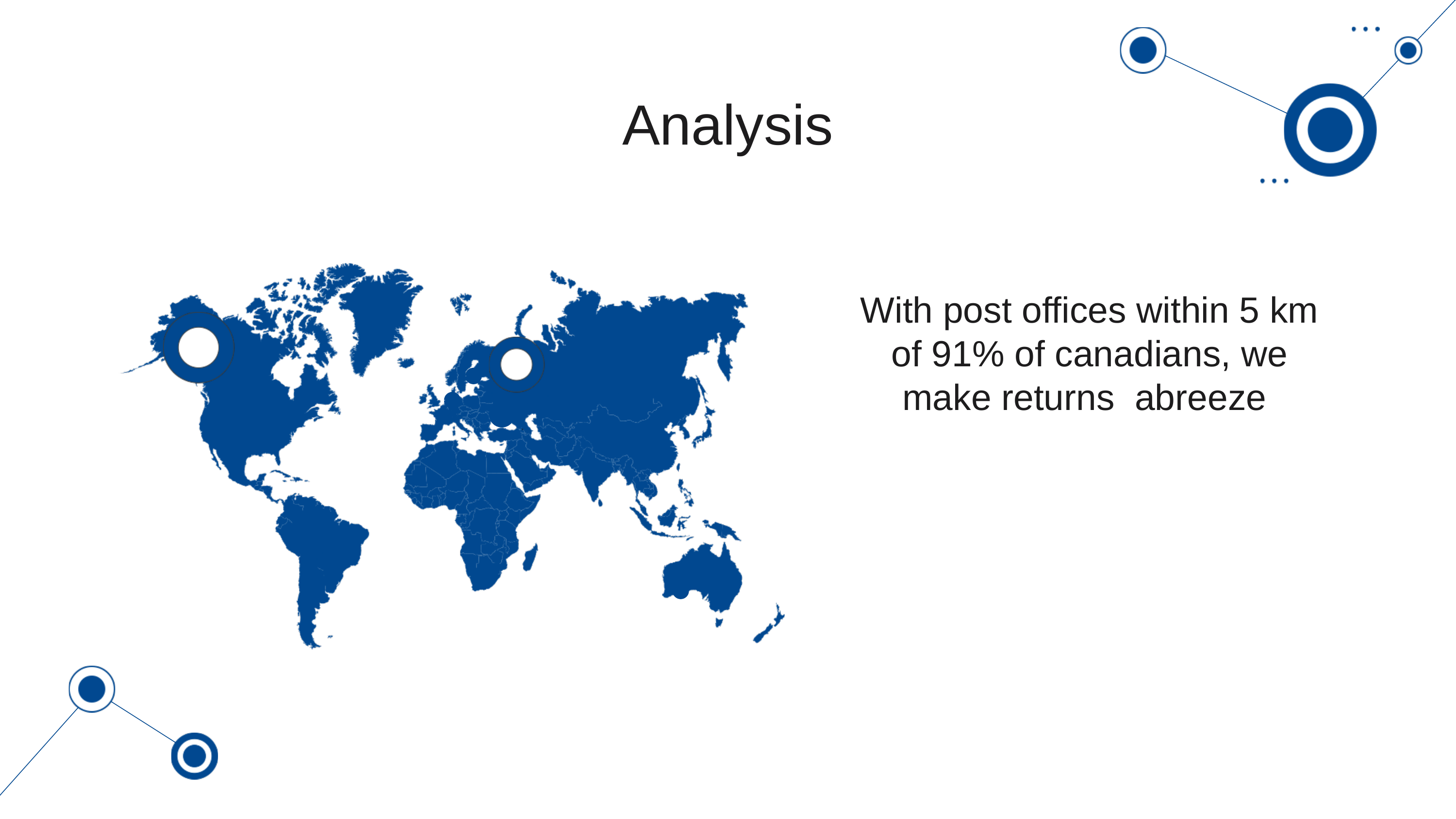

Analysis

With post offices within 5 km of 91% of canadians, we make returns  abreeze